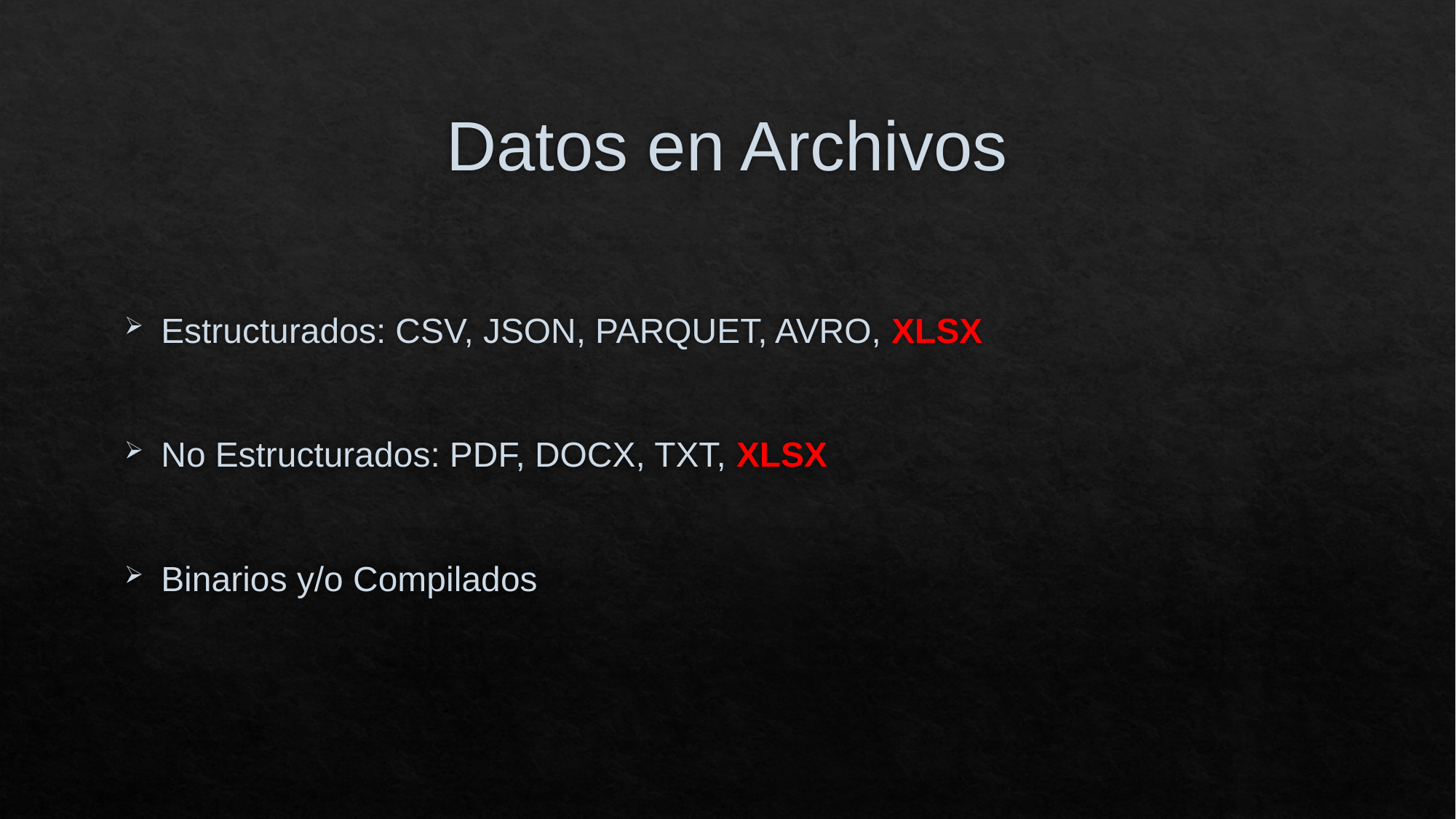

# Datos en Archivos
Estructurados: CSV, JSON, PARQUET, AVRO, XLSX

No Estructurados: PDF, DOCX, TXT, XLSX

Binarios y/o Compilados